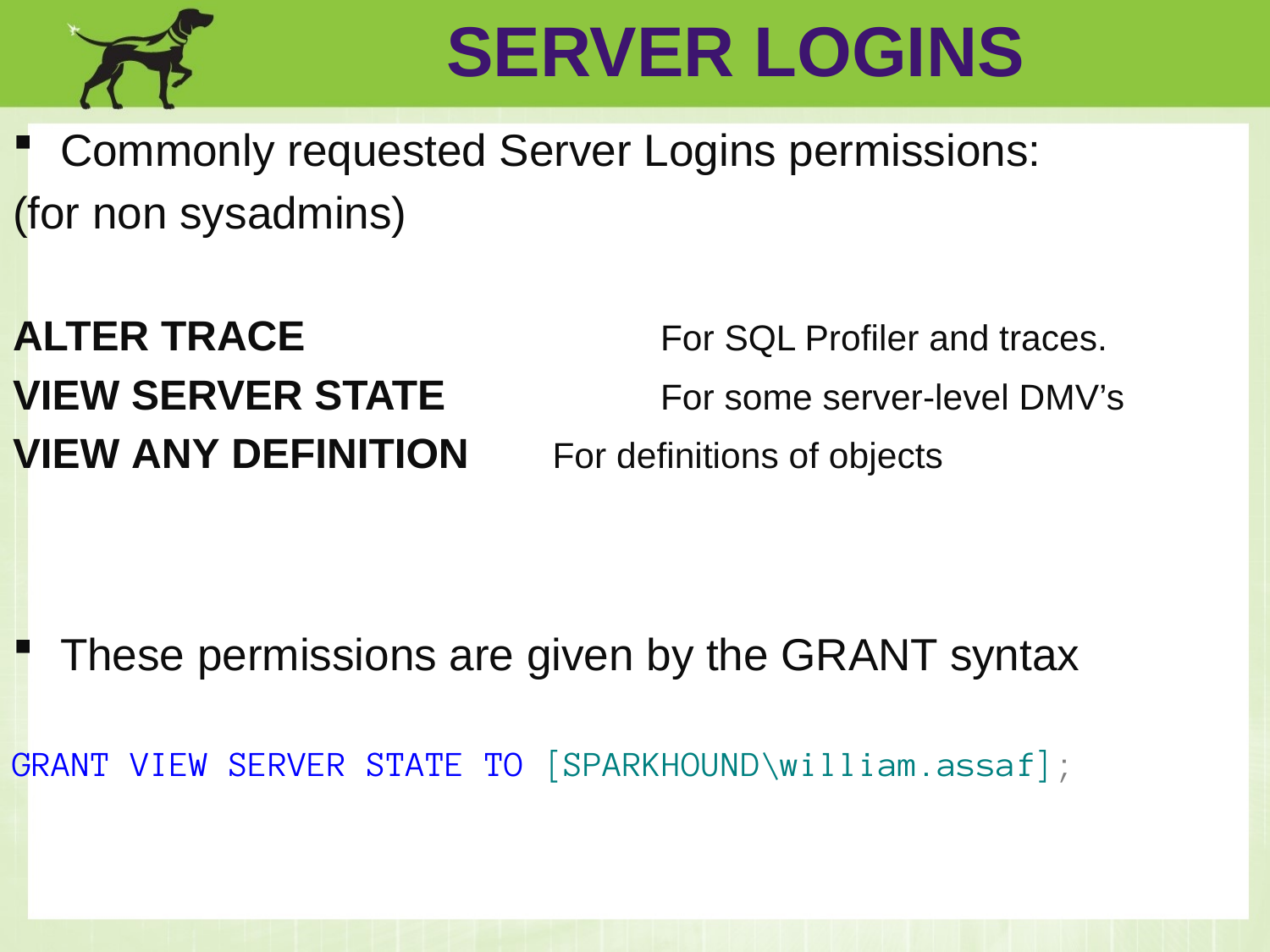

Server logins
Commonly requested Server Logins permissions:
(for non sysadmins)

ALTER TRACE 				For SQL Profiler and traces.
VIEW SERVER STATE		For some server-level DMV’s
VIEW ANY DEFINITION	For definitions of objects

These permissions are given by the GRANT syntax
GRANT VIEW SERVER STATE TO [SPARKHOUND\william.assaf];